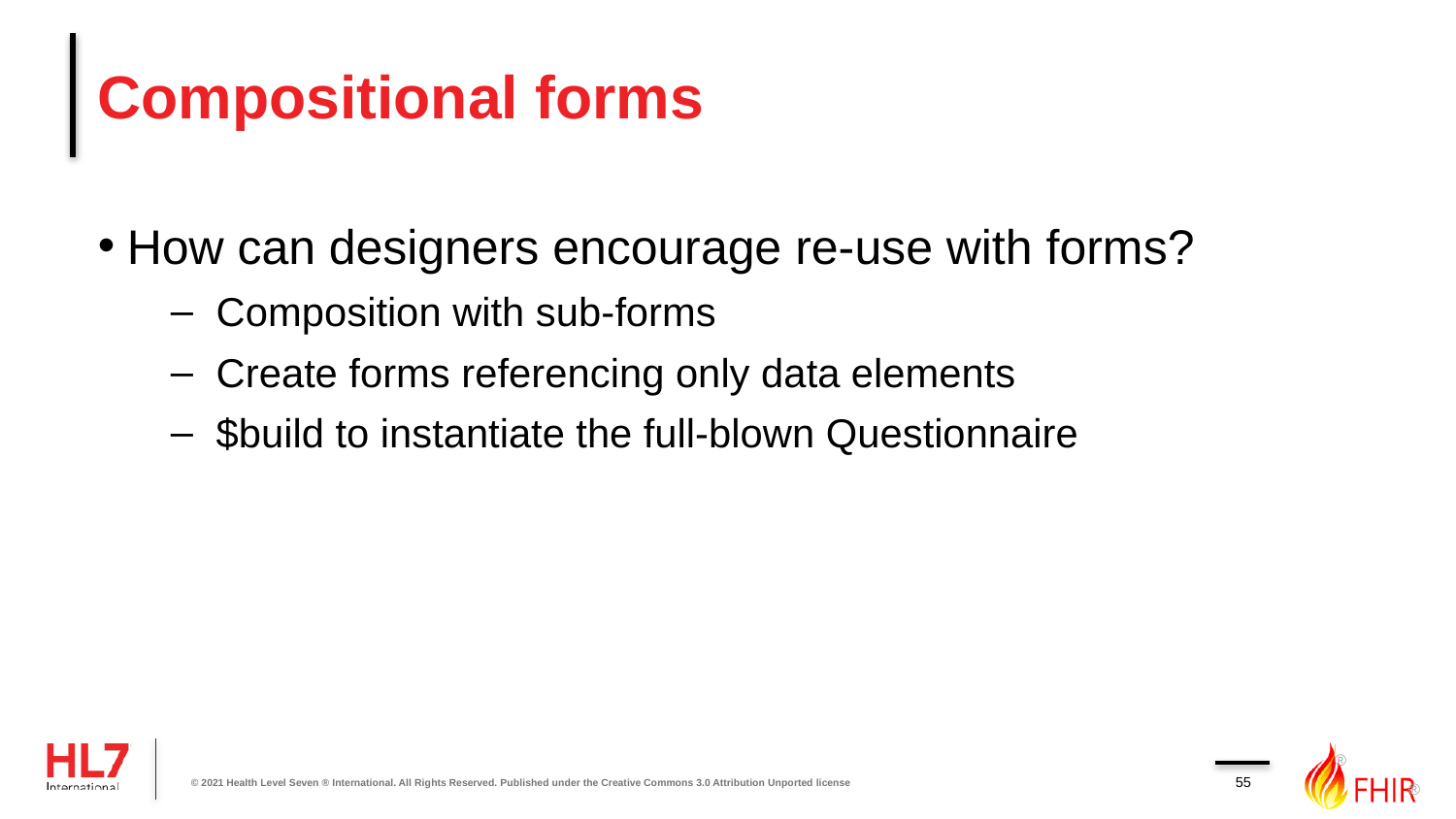

# Compositional forms
How can designers encourage re-use with forms?
Composition with sub-forms
Create forms referencing only data elements
$build to instantiate the full-blown Questionnaire
55
© 2021 Health Level Seven ® International. All Rights Reserved. Published under the Creative Commons 3.0 Attribution Unported license